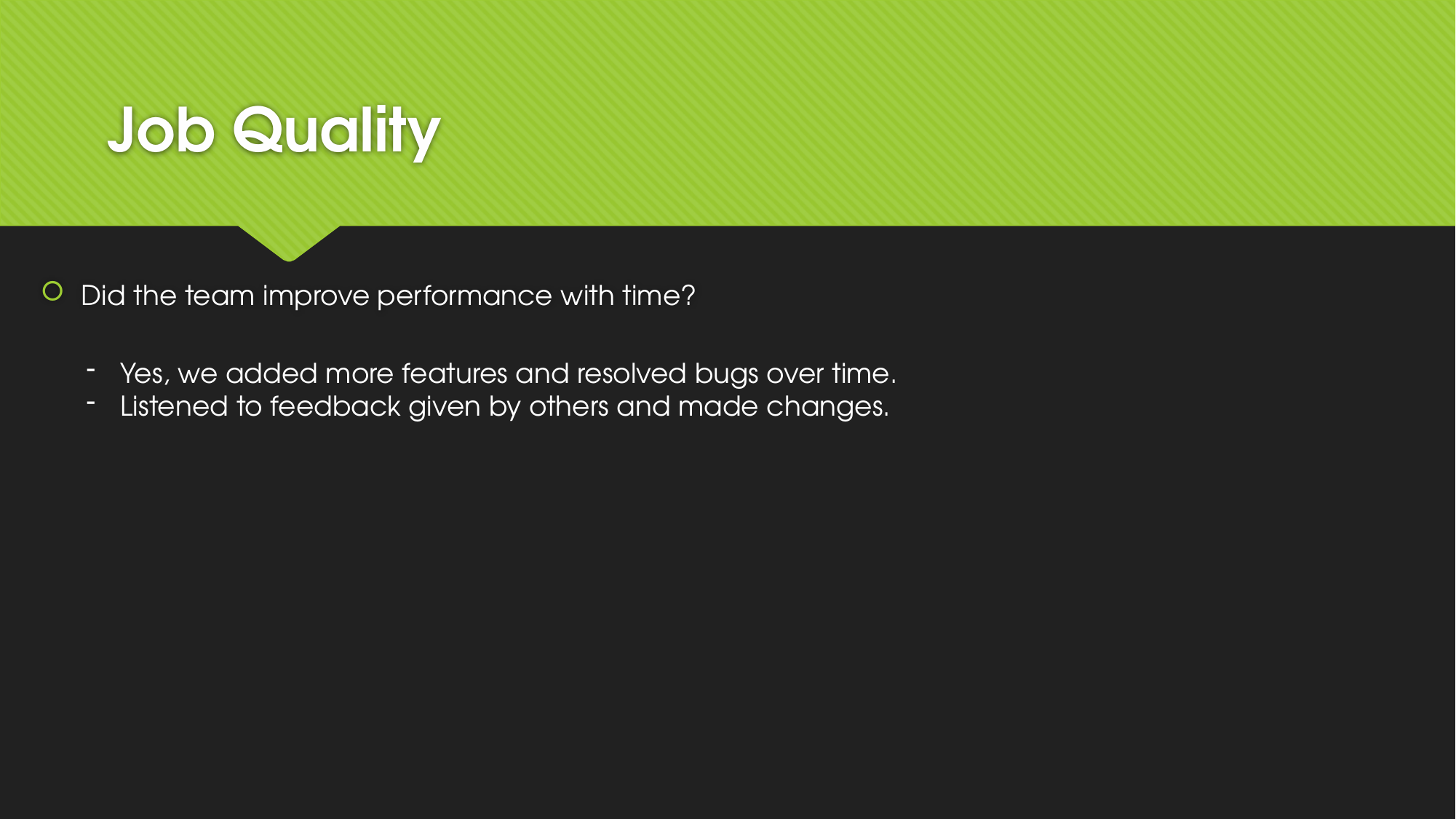

# Job Quality

Did the team improve performance with time?
Yes, we added more features and resolved bugs over time.
Listened to feedback given by others and made changes.